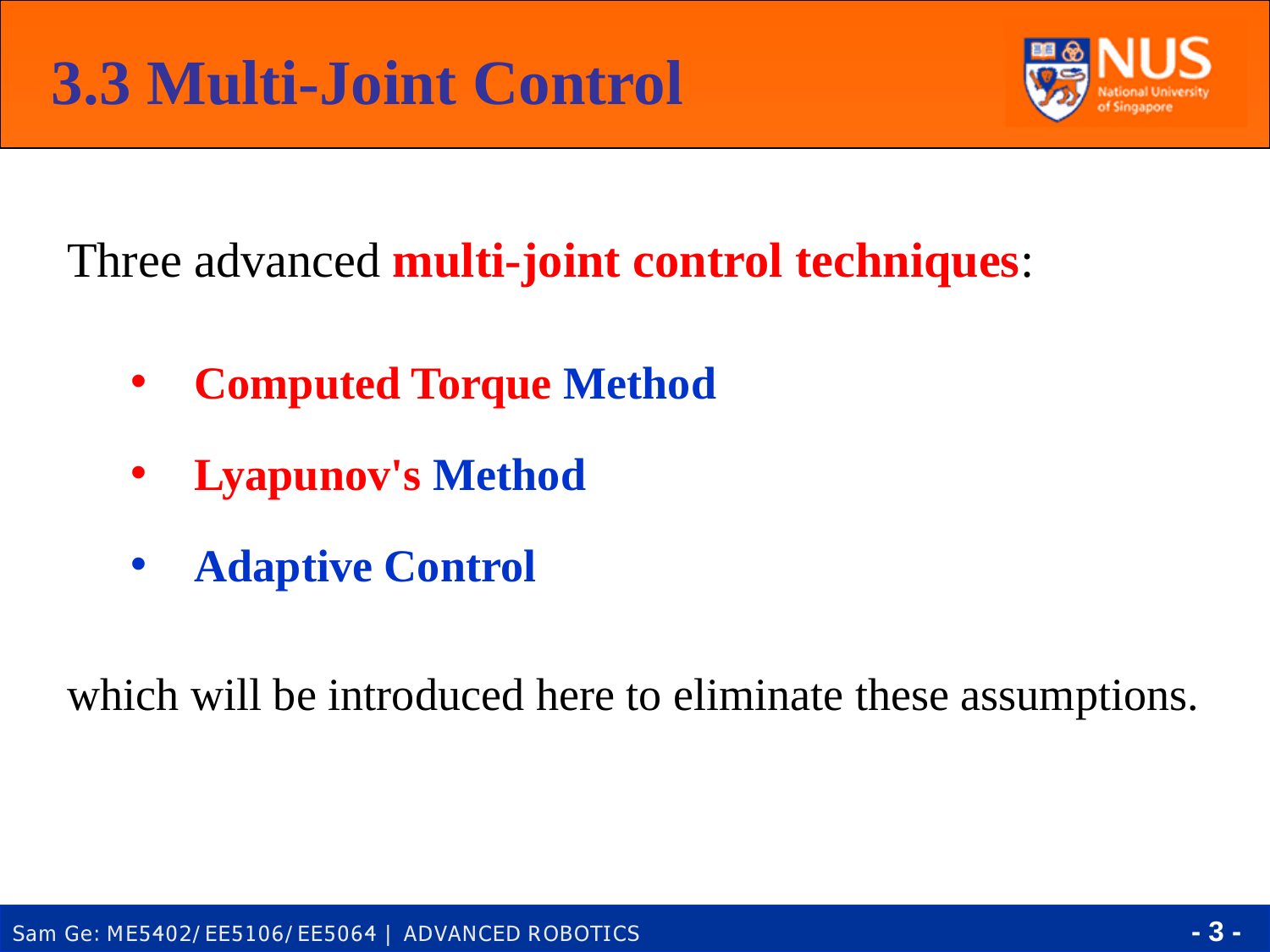

3.3 Multi-Joint Control
Three advanced multi-joint control techniques:

Computed Torque Method
Lyapunov's Method
Adaptive Control

which will be introduced here to eliminate these assumptions.

- 3 -